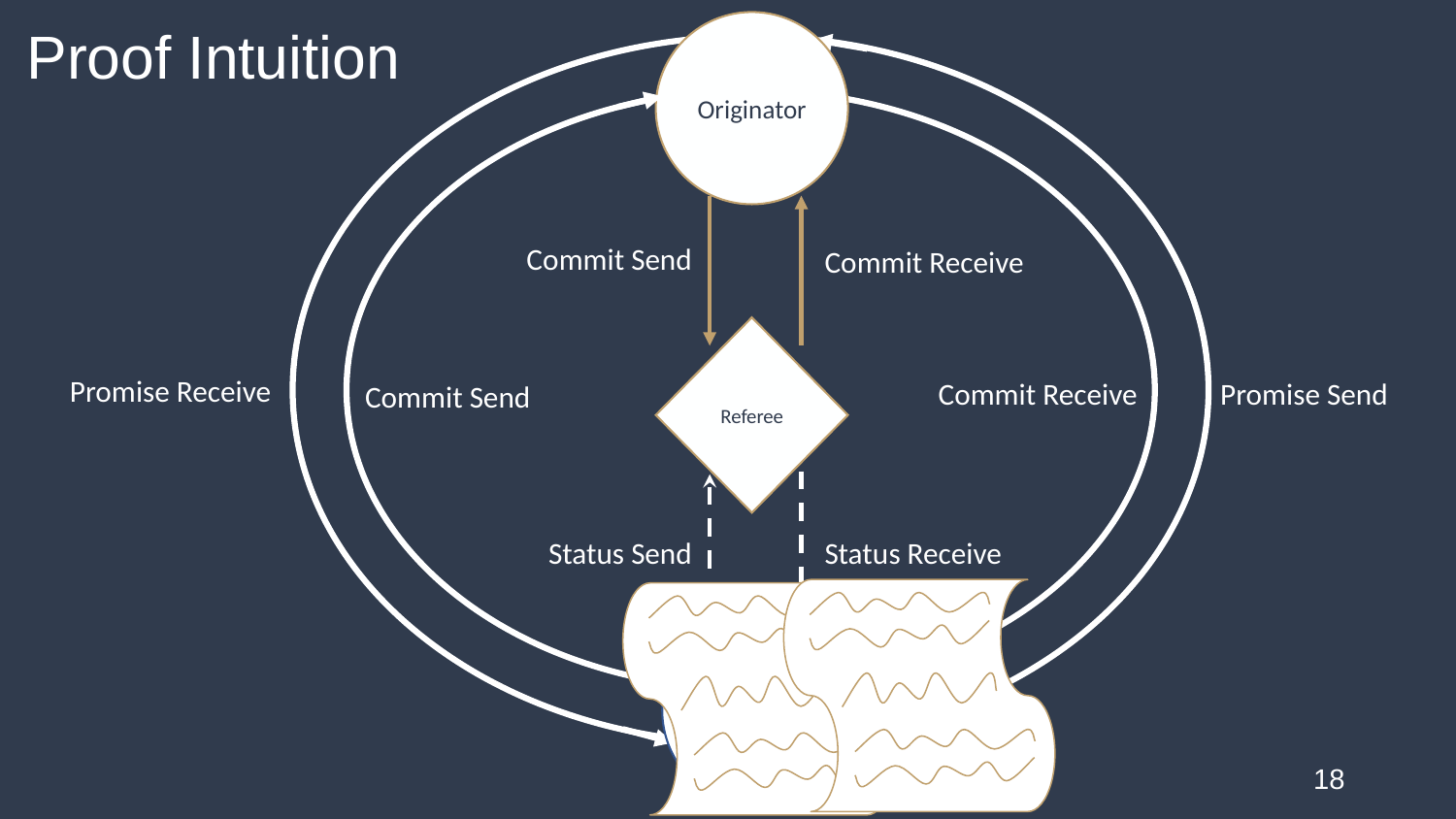

Originator
# Proof Intuition

Commit Send
Commit Receive
Referee
Promise Receive
Commit Receive
Promise Send
Commit Send
Status Receive
Status Send

Relay
18